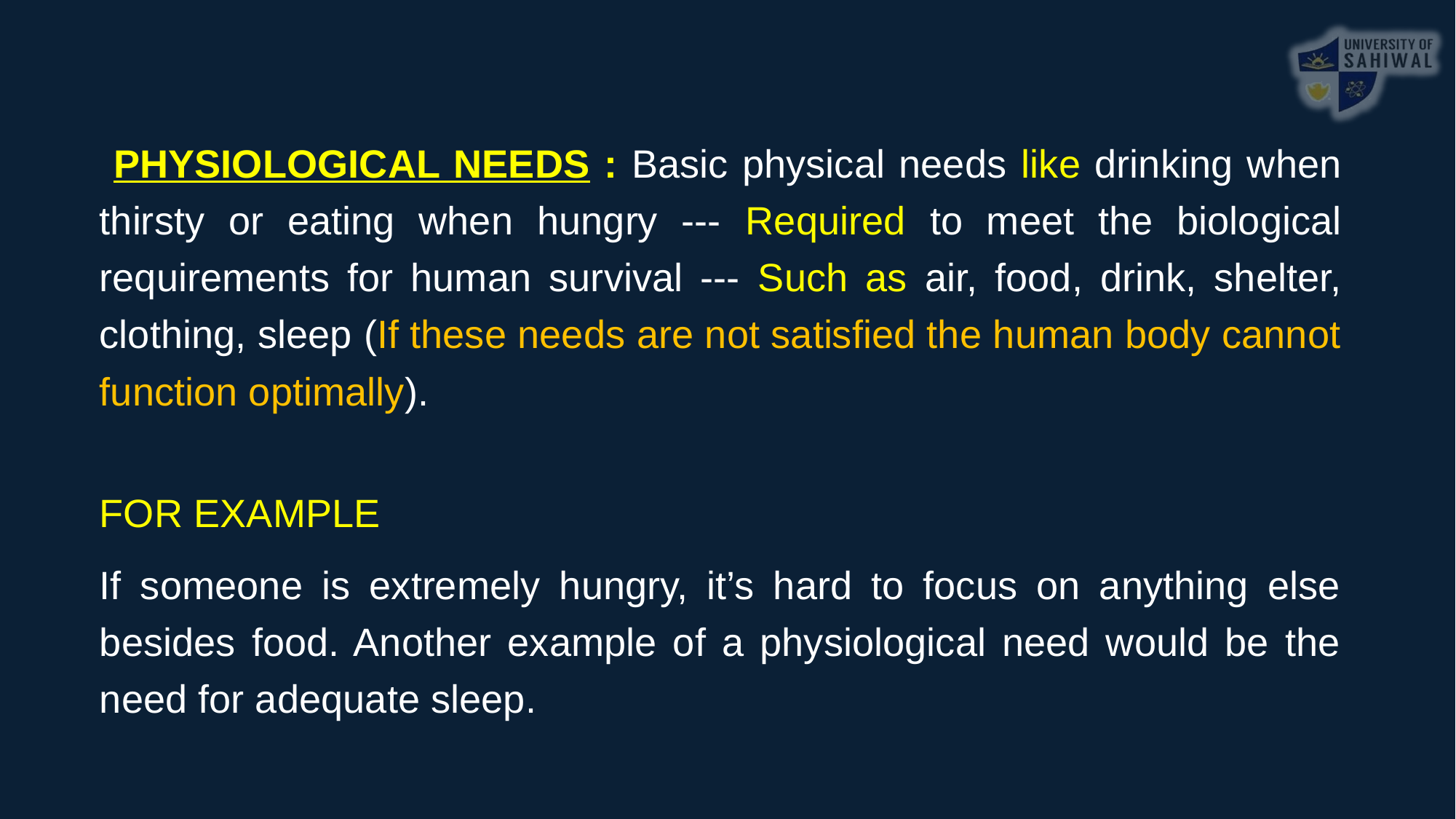

PHYSIOLOGICAL NEEDS : Basic physical needs like drinking when thirsty or eating when hungry --- Required to meet the biological requirements for human survival --- Such as air, food, drink, shelter, clothing, sleep (If these needs are not satisfied the human body cannot function optimally).

FOR EXAMPLE
If someone is extremely hungry, it’s hard to focus on anything else besides food. Another example of a physiological need would be the need for adequate sleep.